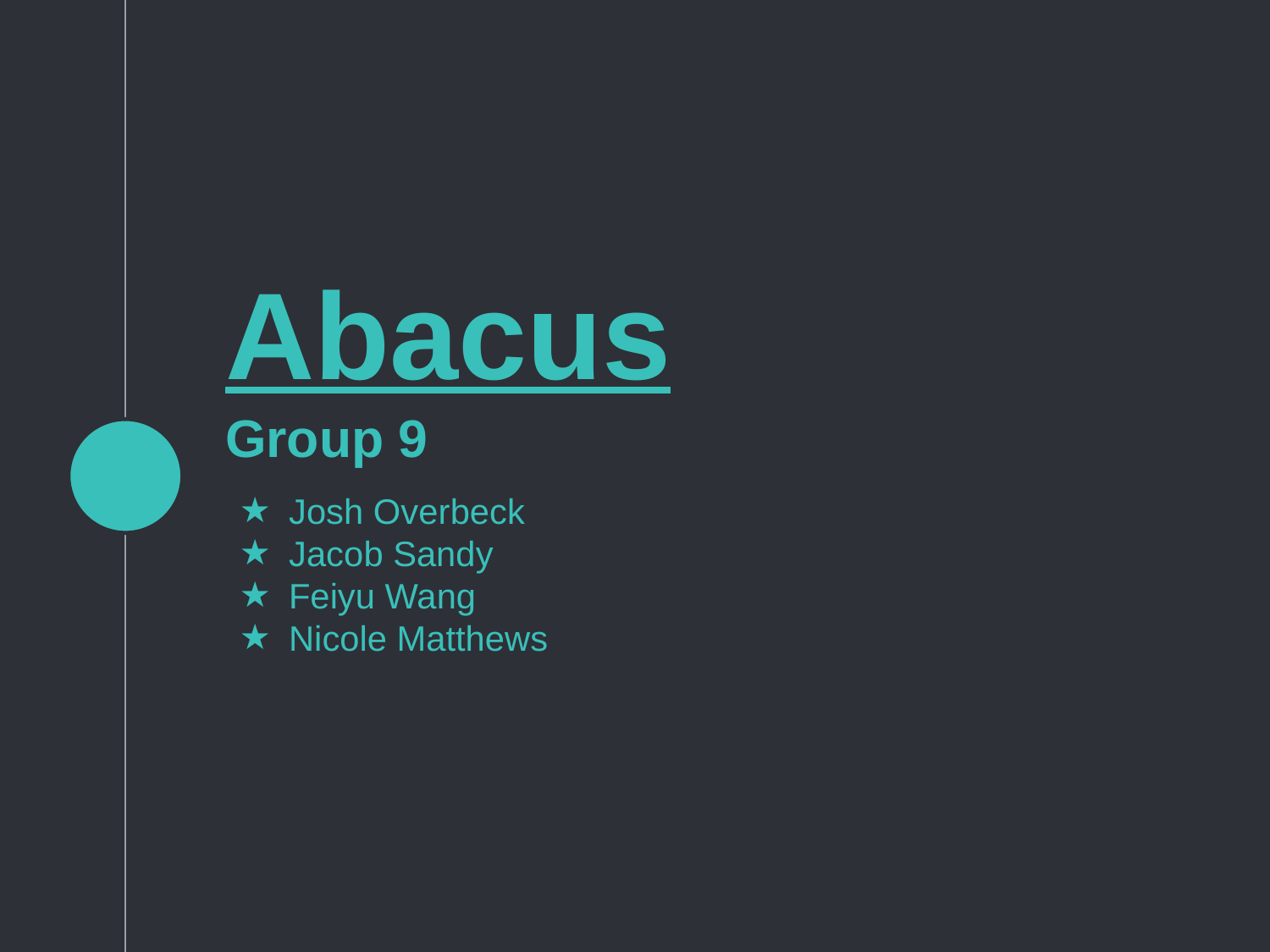

# Abacus
Group 9

Josh Overbeck
Jacob Sandy
Feiyu Wang
Nicole Matthews